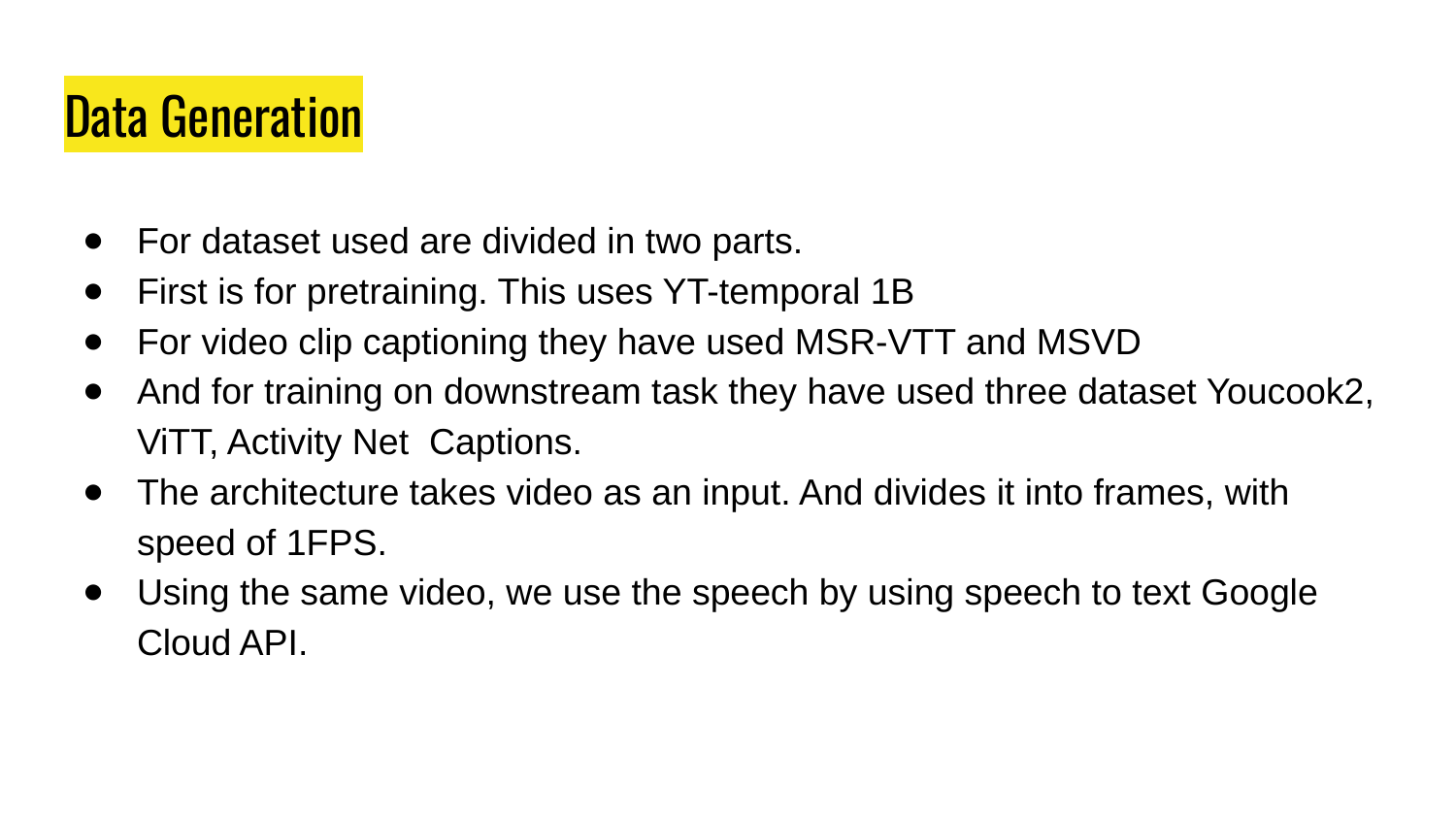

# Data Generation
For dataset used are divided in two parts.
First is for pretraining. This uses YT-temporal 1B
For video clip captioning they have used MSR-VTT and MSVD
And for training on downstream task they have used three dataset Youcook2, ViTT, Activity Net  Captions.
The architecture takes video as an input. And divides it into frames, with speed of 1FPS.
Using the same video, we use the speech by using speech to text Google Cloud API.